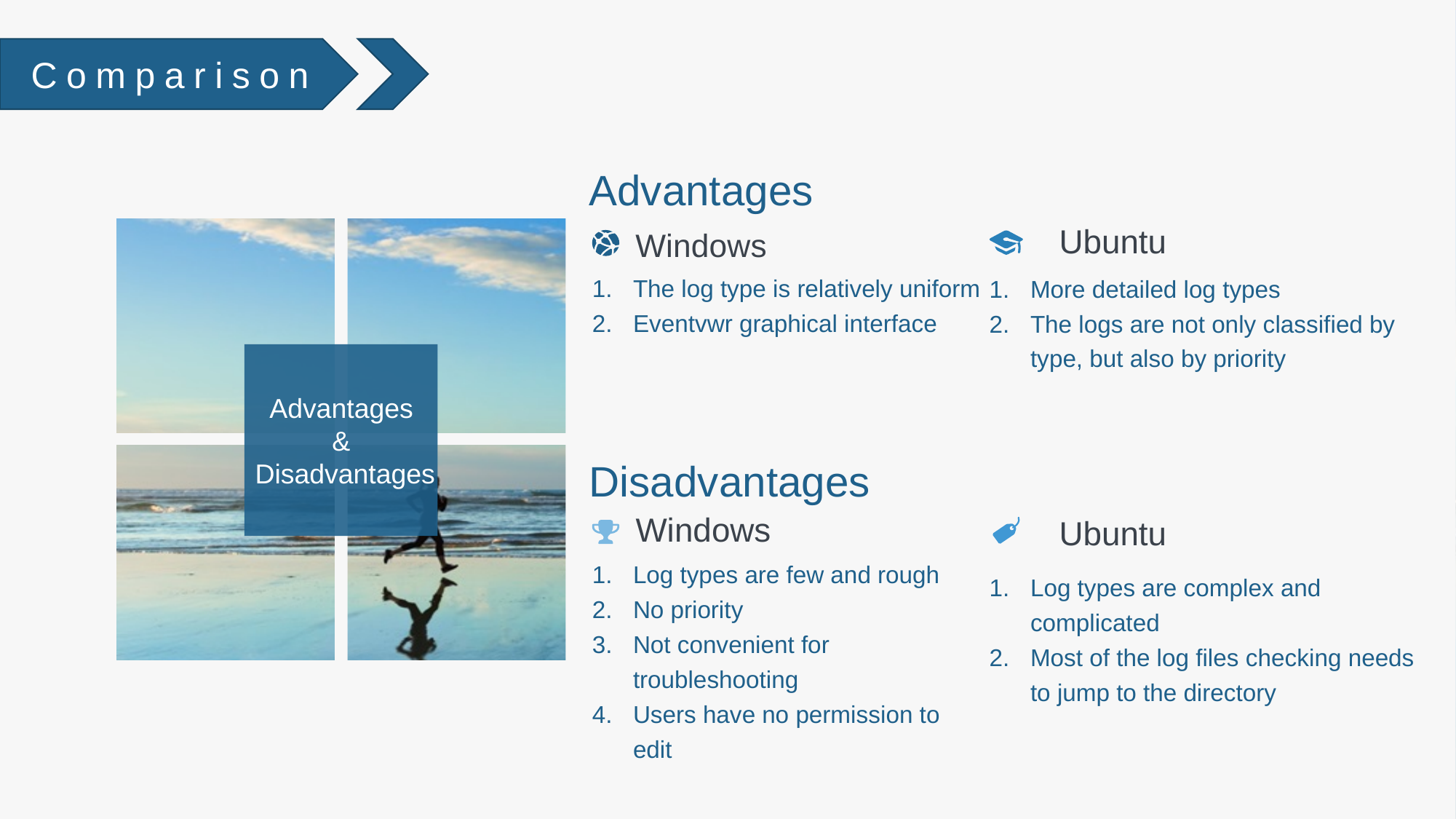

Comparison

Advantages

Advantages
&
Disadvantages

Windows

The log type is relatively uniform
Eventvwr graphical interface
Ubuntu

More detailed log types
The logs are not only classified by type, but also by priority
Windows

Log types are few and rough
No priority
Not convenient for troubleshooting
Users have no permission to edit

Ubuntu
Log types are complex and complicated
Most of the log files checking needs to jump to the directory

Disadvantages